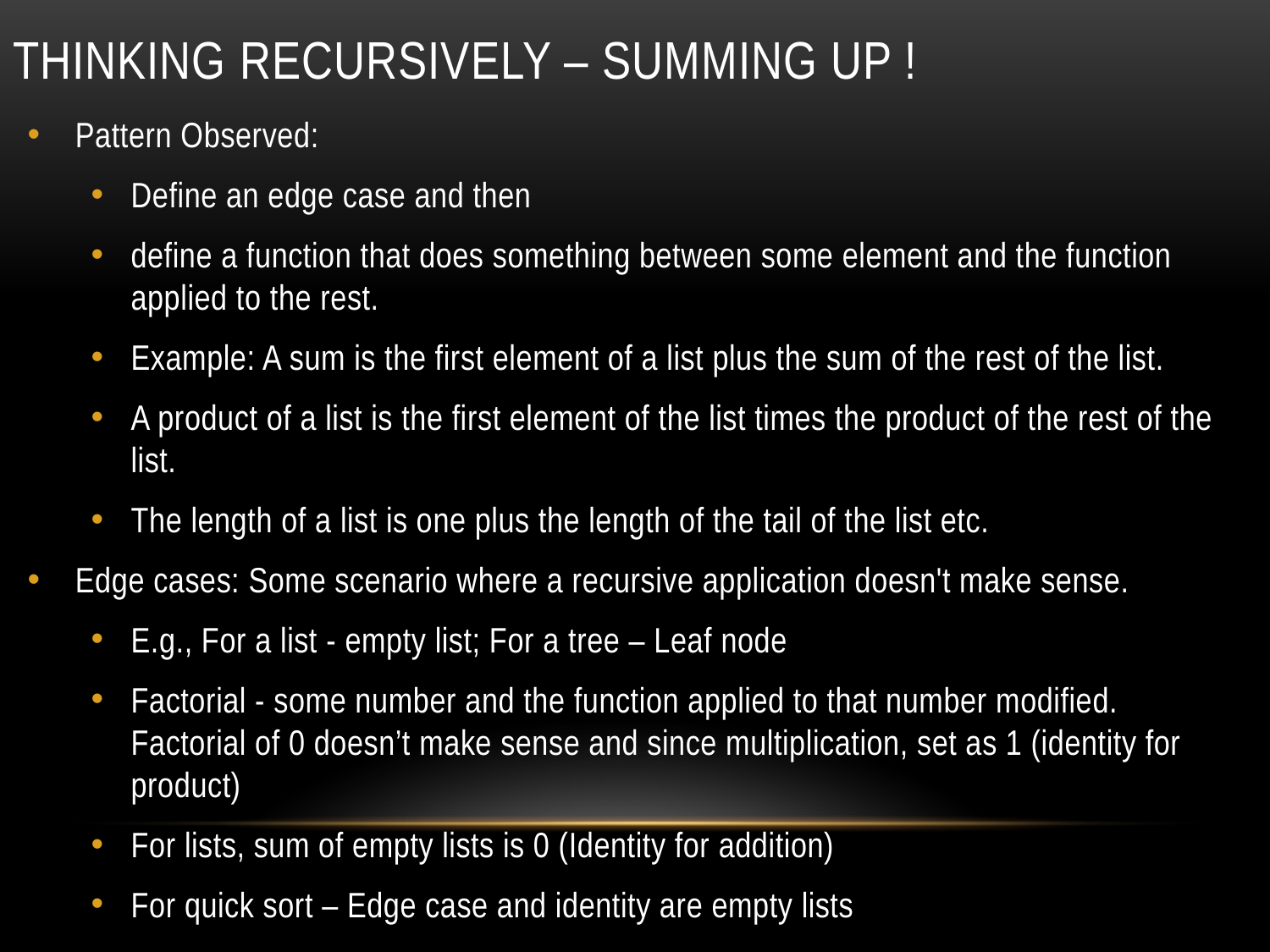

# Thinking recursively – Summing up !
Pattern Observed:
Define an edge case and then
define a function that does something between some element and the function applied to the rest.
Example: A sum is the first element of a list plus the sum of the rest of the list.
A product of a list is the first element of the list times the product of the rest of the list.
The length of a list is one plus the length of the tail of the list etc.
Edge cases: Some scenario where a recursive application doesn't make sense.
E.g., For a list - empty list; For a tree – Leaf node
Factorial - some number and the function applied to that number modified. Factorial of 0 doesn’t make sense and since multiplication, set as 1 (identity for product)
For lists, sum of empty lists is 0 (Identity for addition)
For quick sort – Edge case and identity are empty lists